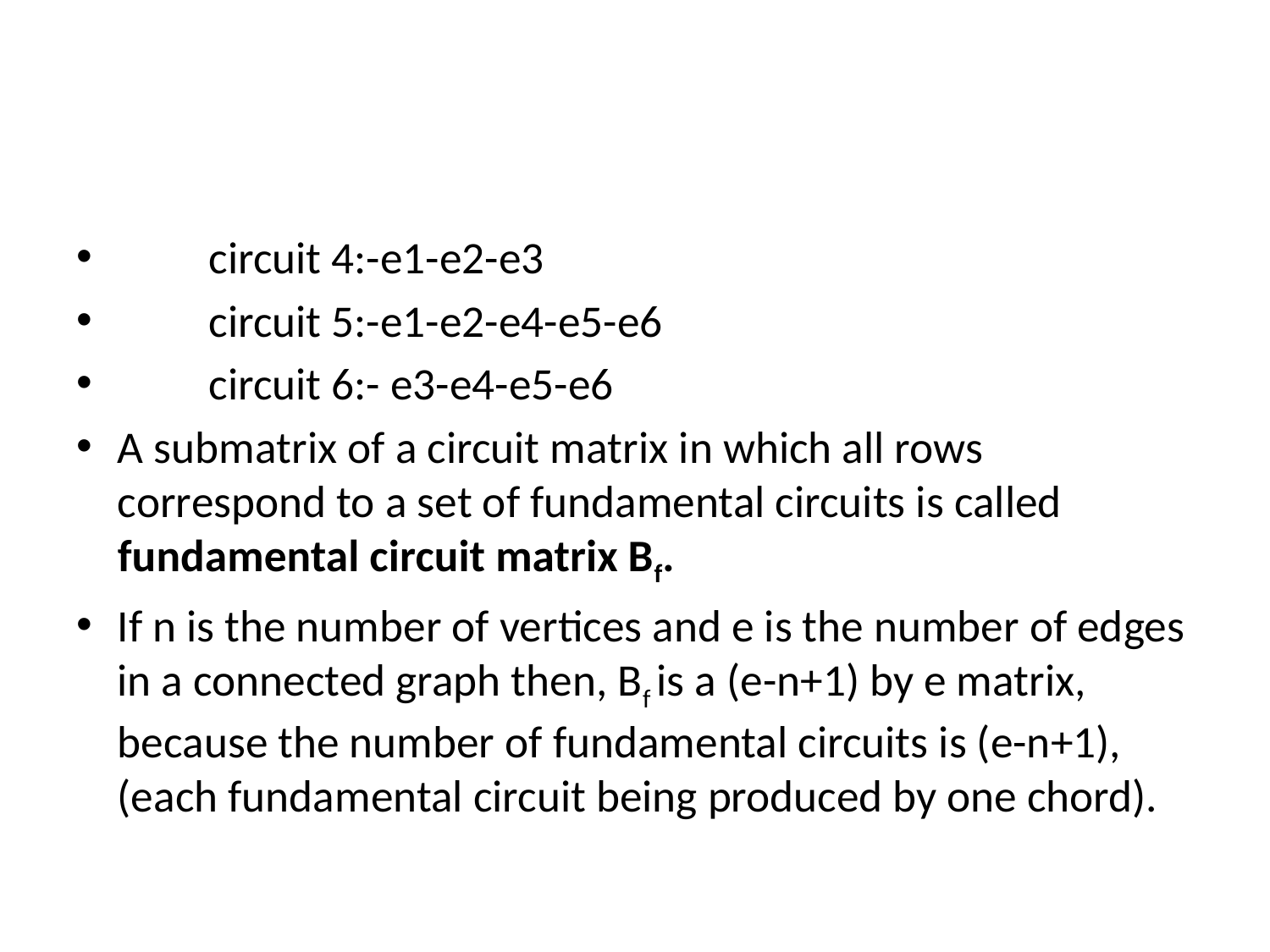

#
         circuit 4:-e1-e2-e3
         circuit 5:-e1-e2-e4-e5-e6
         circuit 6:- e3-e4-e5-e6
A submatrix of a circuit matrix in which all rows correspond to a set of fundamental circuits is called fundamental circuit matrix Bf.
If n is the number of vertices and e is the number of edges in a connected graph then, Bf is a (e-n+1) by e matrix, because the number of fundamental circuits is (e-n+1),(each fundamental circuit being produced by one chord).